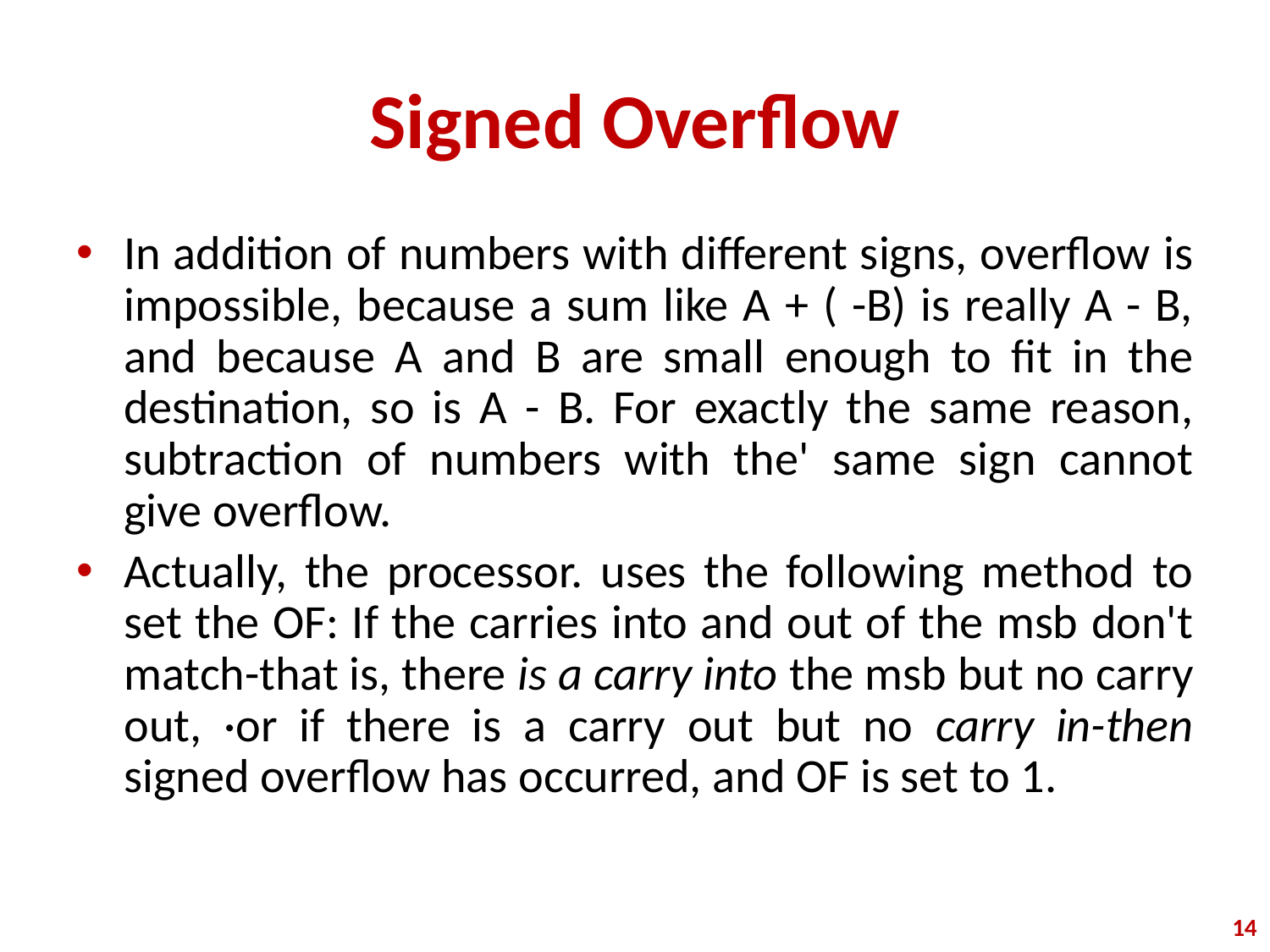

# Signed Overflow
In addition of numbers with different signs, overflow is impossible, because a sum like A + ( -B) is really A - B, and because A and B are small enough to fit in the destination, so is A - B. For exactly the same reason, subtraction of numbers with the' same sign cannot give overflow.
Actually, the processor. uses the following method to set the OF: If the carries into and out of the msb don't match-that is, there is a carry into the msb but no carry out, ·or if there is a carry out but no carry in-then signed overflow has occurred, and OF is set to 1.
14